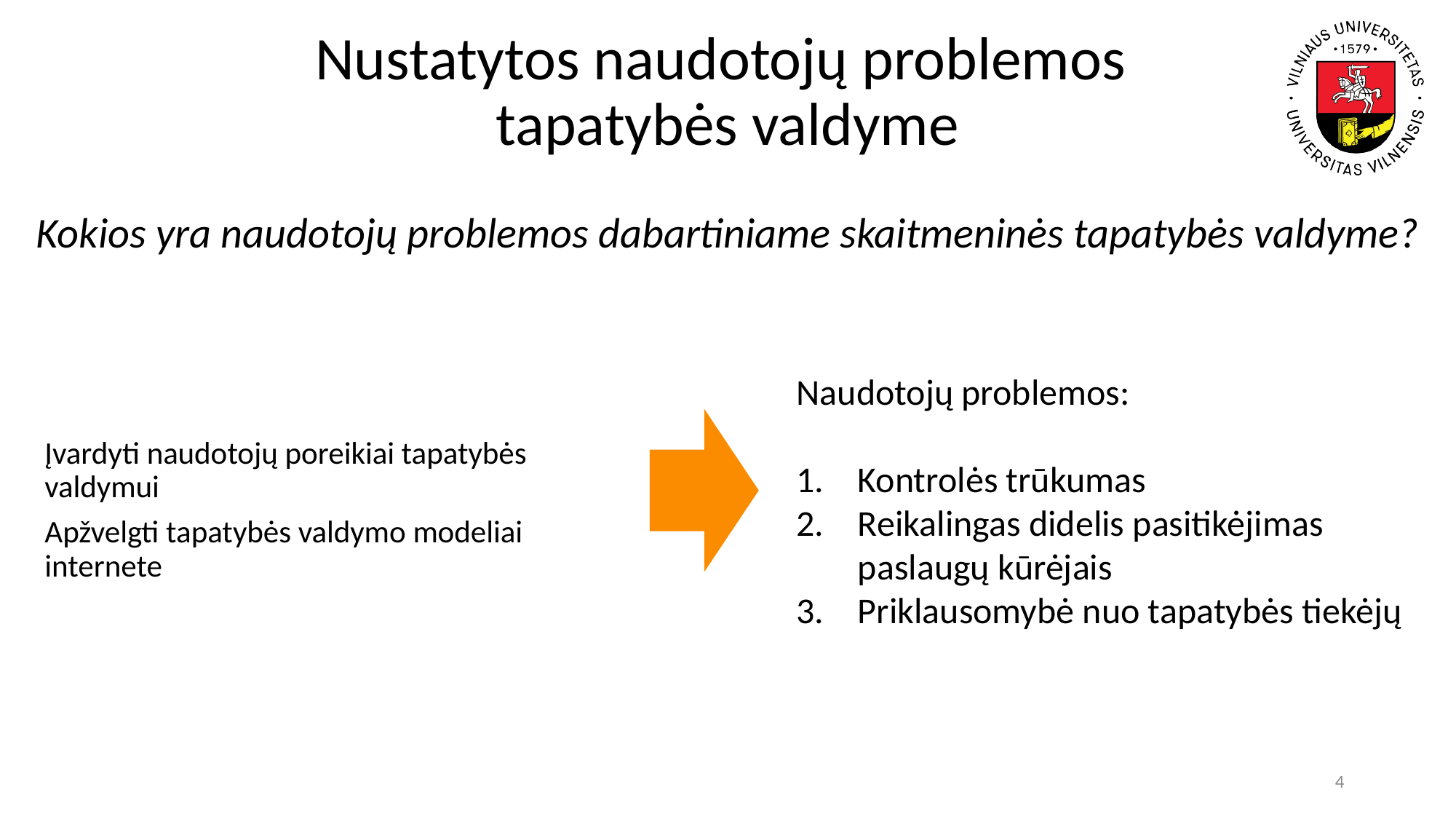

# Nustatytos naudotojų problemos tapatybės valdyme
Kokios yra naudotojų problemos dabartiniame skaitmeninės tapatybės valdyme?
Naudotojų problemos:

Kontrolės trūkumas
Reikalingas didelis pasitikėjimas paslaugų kūrėjais
Priklausomybė nuo tapatybės tiekėjų

Įvardyti naudotojų poreikiai tapatybės valdymui
Apžvelgti tapatybės valdymo modeliai internete
4